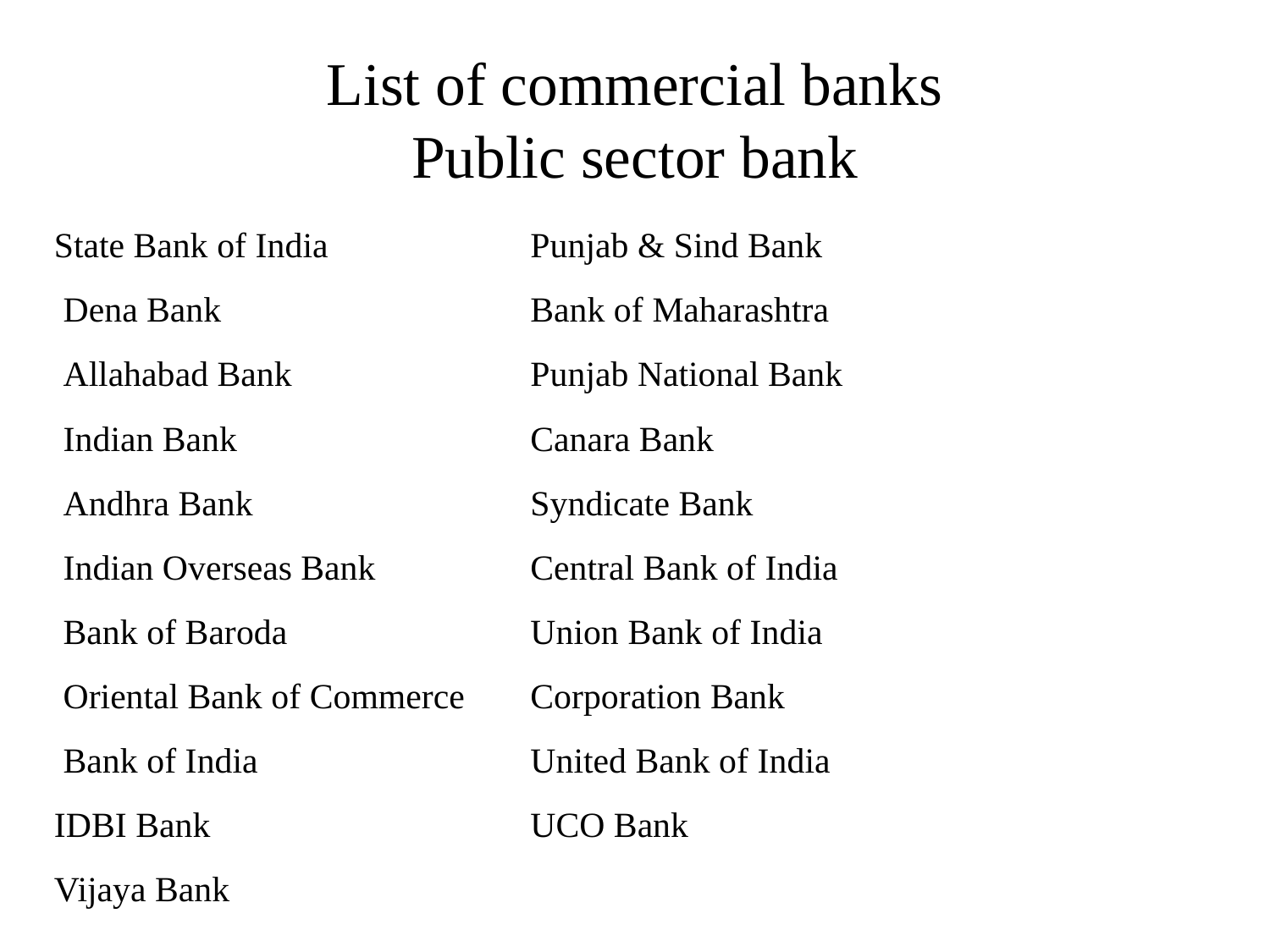

# List of commercial banks Public sector bank
| State Bank of India | Punjab & Sind Bank |
| --- | --- |
| Dena Bank | Bank of Maharashtra |
| Allahabad Bank | Punjab National Bank |
| Indian Bank | Canara Bank |
| Andhra Bank | Syndicate Bank |
| Indian Overseas Bank | Central Bank of India |
| Bank of Baroda | Union Bank of India |
| Oriental Bank of Commerce | Corporation Bank |
| Bank of India | United Bank of India |
| IDBI Bank | UCO Bank |
| Vijaya Bank |  |